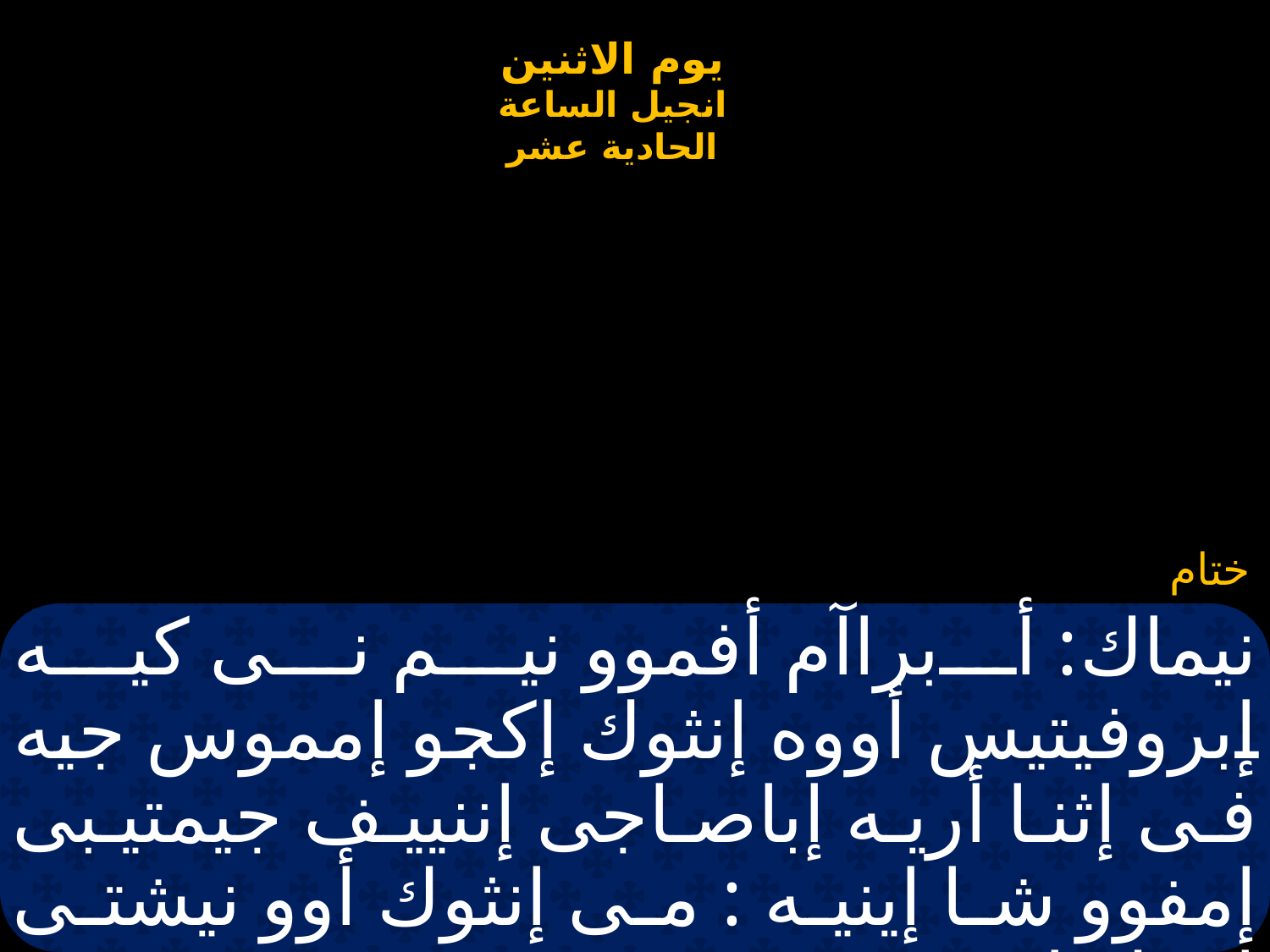

# نيماك: أبراآم أفموو نيم نى كيه إبروفيتيس أووه إنثوك إكجو إمموس جيه فى إثنا أريه إباصاجى إننييف جيمتيبى إمفوو شا إينيه : مى إنثوك أوو نيشتى إنثوك إبين يوت